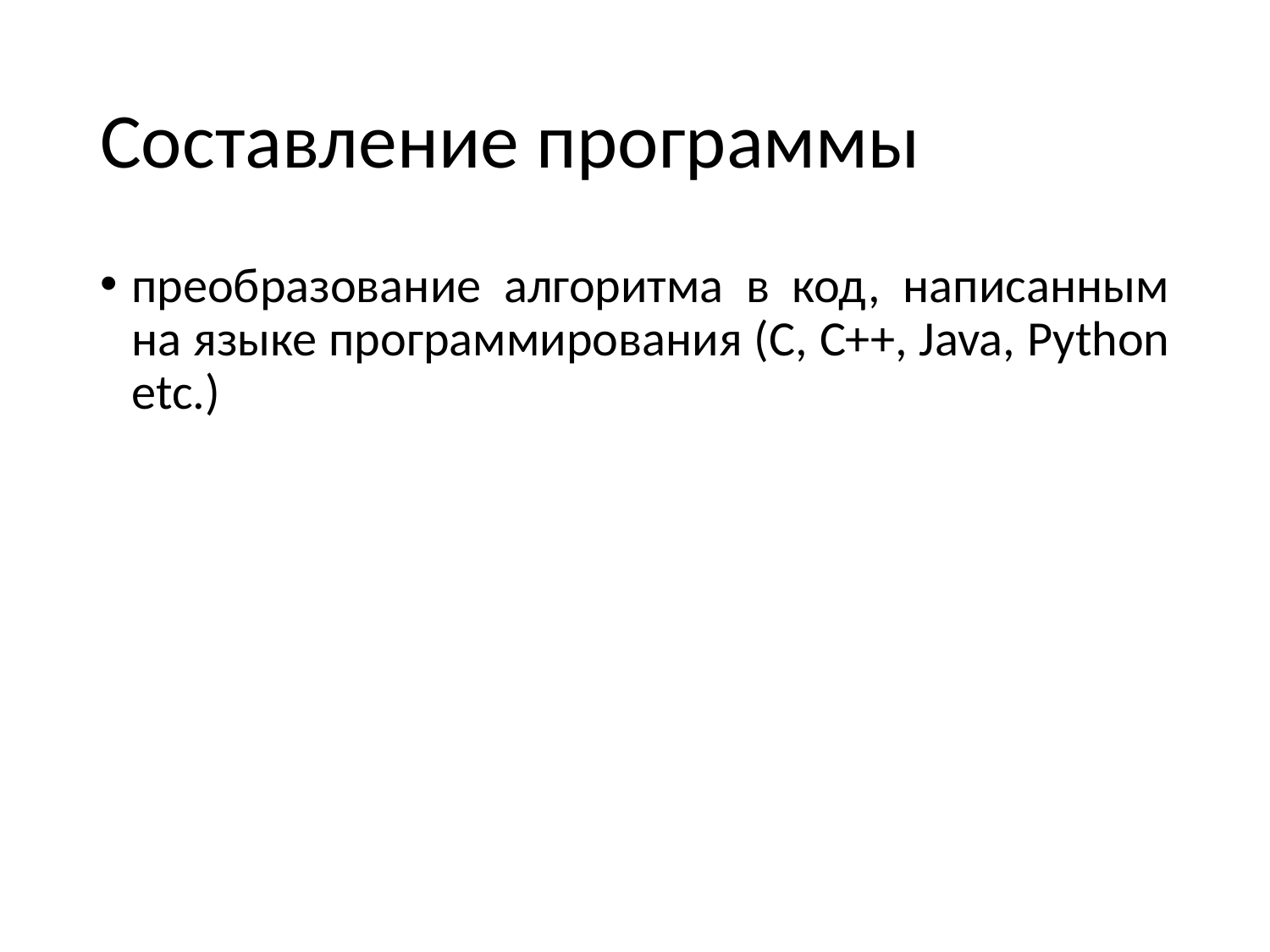

# Составление программы
преобразование алгоритма в код, написанным на языке программирования (C, C++, Java, Python etc.)